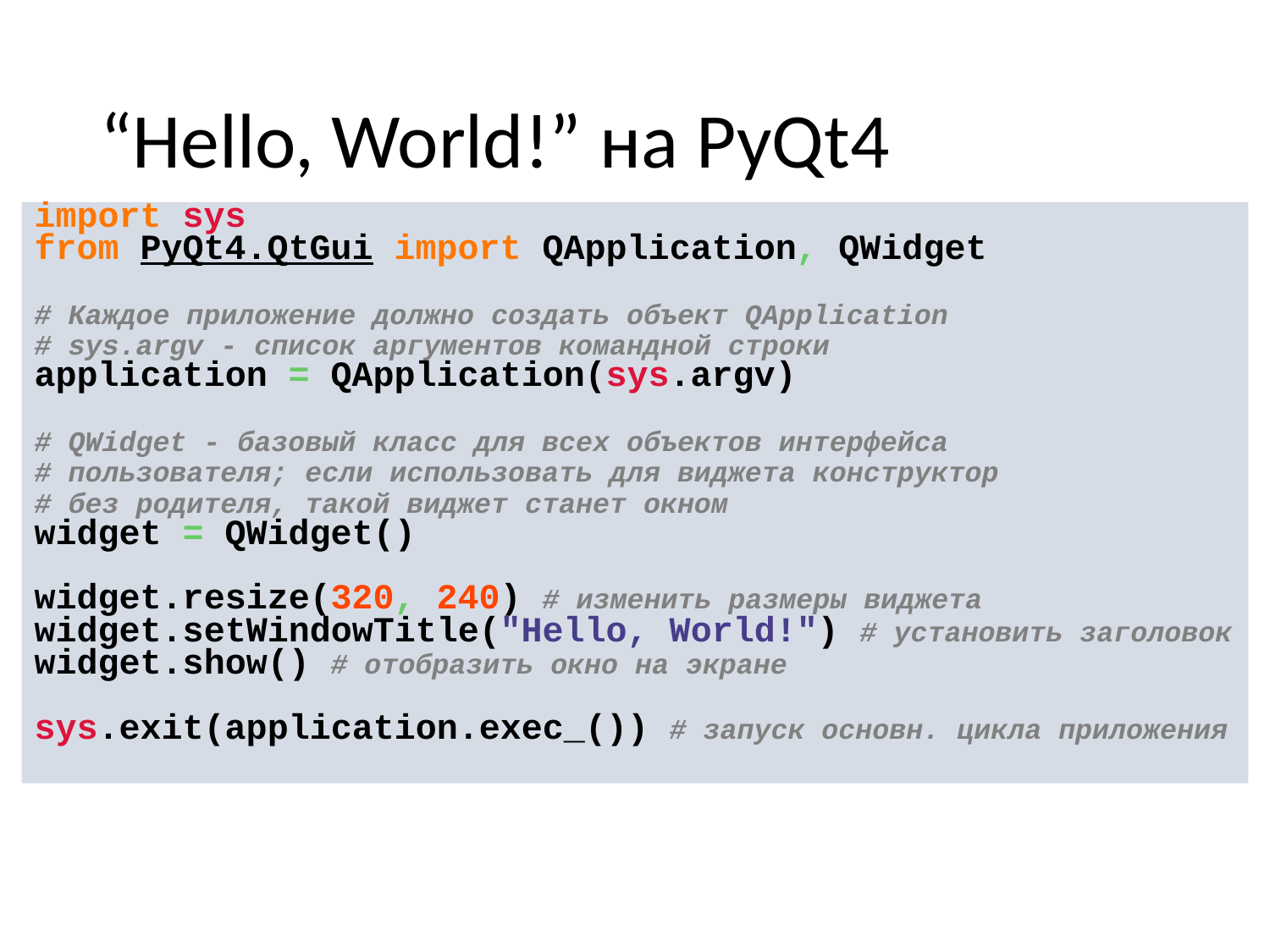

# “Hello, World!” на PyQt4
import sys
from PyQt4.QtGui import QApplication, QWidget

# Каждое приложение должно создать объект QApplication
# sys.argv - список аргументов командной строки
application = QApplication(sys.argv)

# QWidget - базовый класс для всех объектов интерфейса
# пользователя; если использовать для виджета конструктор
# без родителя, такой виджет станет окном
widget = QWidget()

widget.resize(320, 240) # изменить размеры виджета
widget.setWindowTitle("Hello, World!") # установить заголовок
widget.show() # отобразить окно на экране

sys.exit(application.exec_()) # запуск основн. цикла приложения